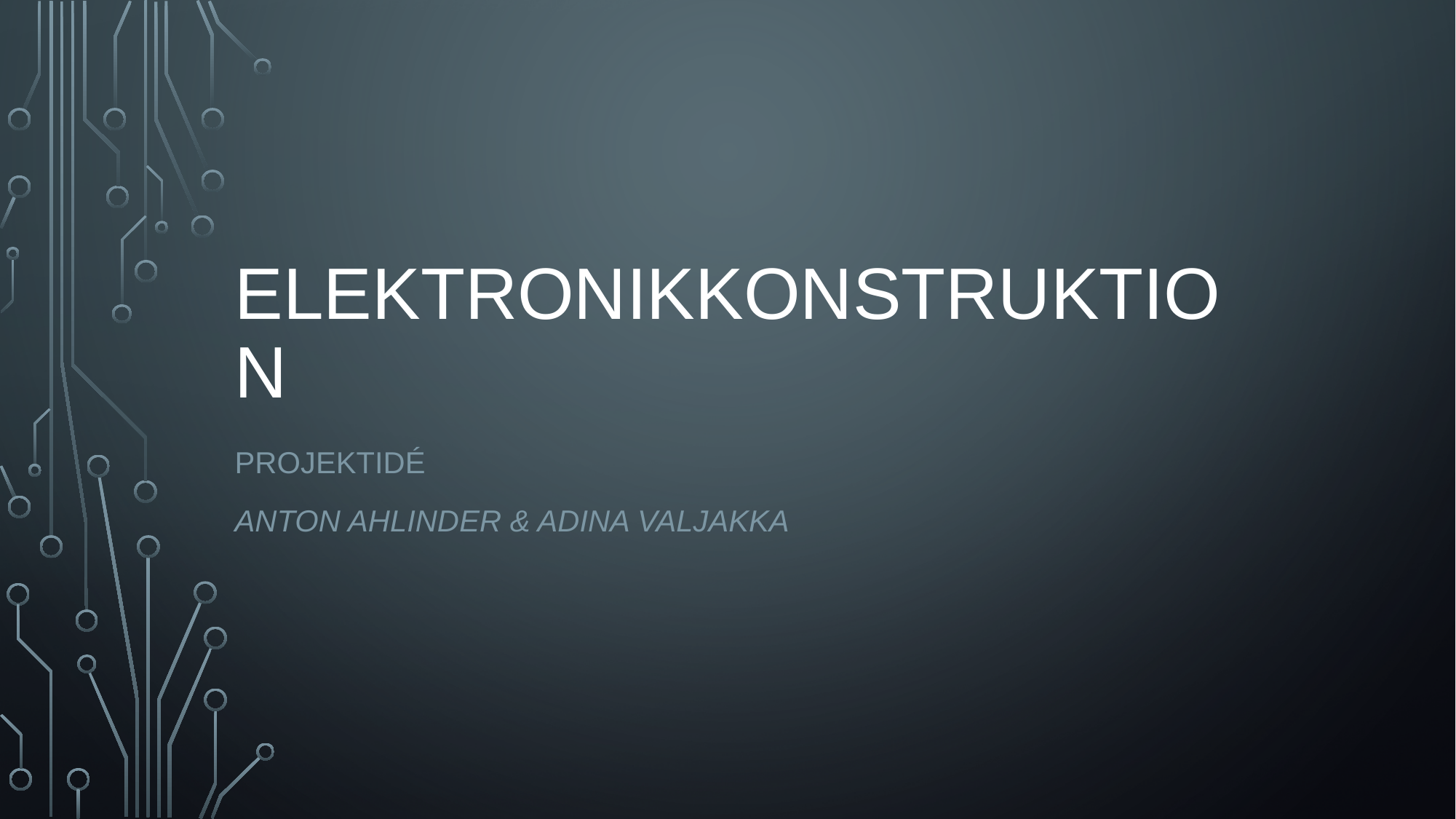

# Elektronikkonstruktion
Projektidé
Anton Ahlinder & Adina valjakka